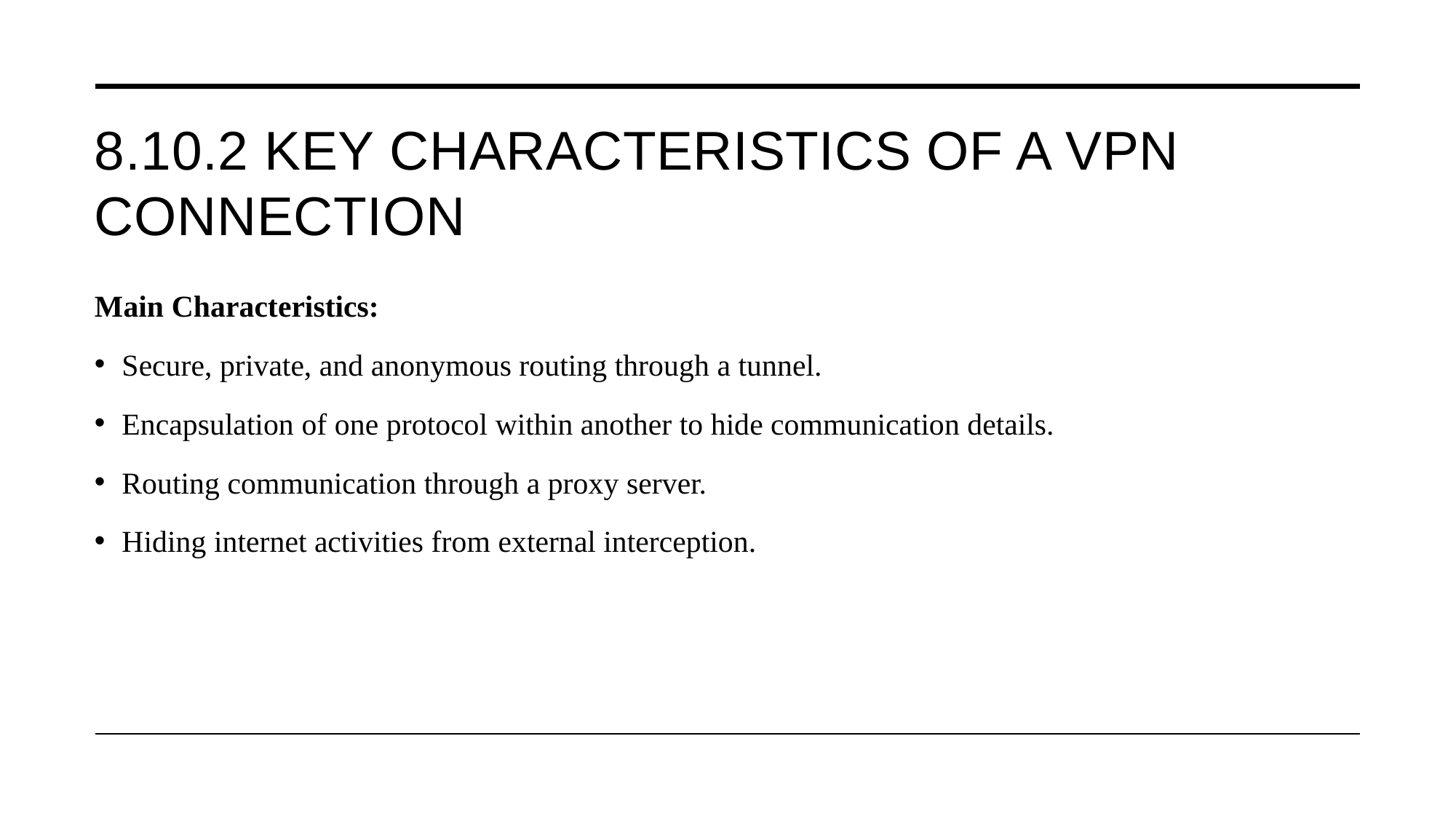

# 8.10.2 Key Characteristics of a VPN Connection
Main Characteristics:
Secure, private, and anonymous routing through a tunnel.
Encapsulation of one protocol within another to hide communication details.
Routing communication through a proxy server.
Hiding internet activities from external interception.